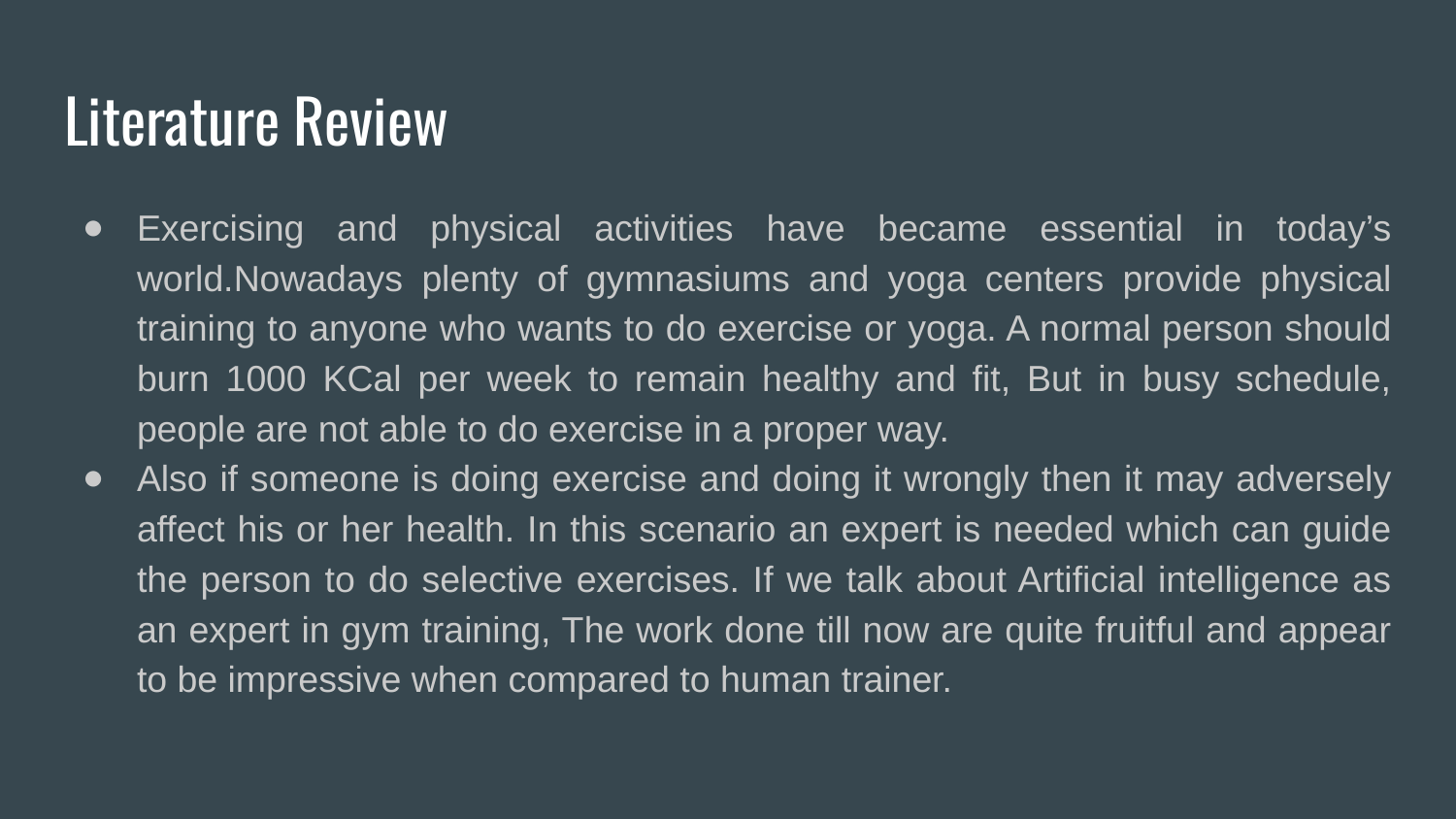

# Literature Review
Exercising and physical activities have became essential in today’s world.Nowadays plenty of gymnasiums and yoga centers provide physical training to anyone who wants to do exercise or yoga. A normal person should burn 1000 KCal per week to remain healthy and fit, But in busy schedule, people are not able to do exercise in a proper way.
Also if someone is doing exercise and doing it wrongly then it may adversely affect his or her health. In this scenario an expert is needed which can guide the person to do selective exercises. If we talk about Artificial intelligence as an expert in gym training, The work done till now are quite fruitful and appear to be impressive when compared to human trainer.